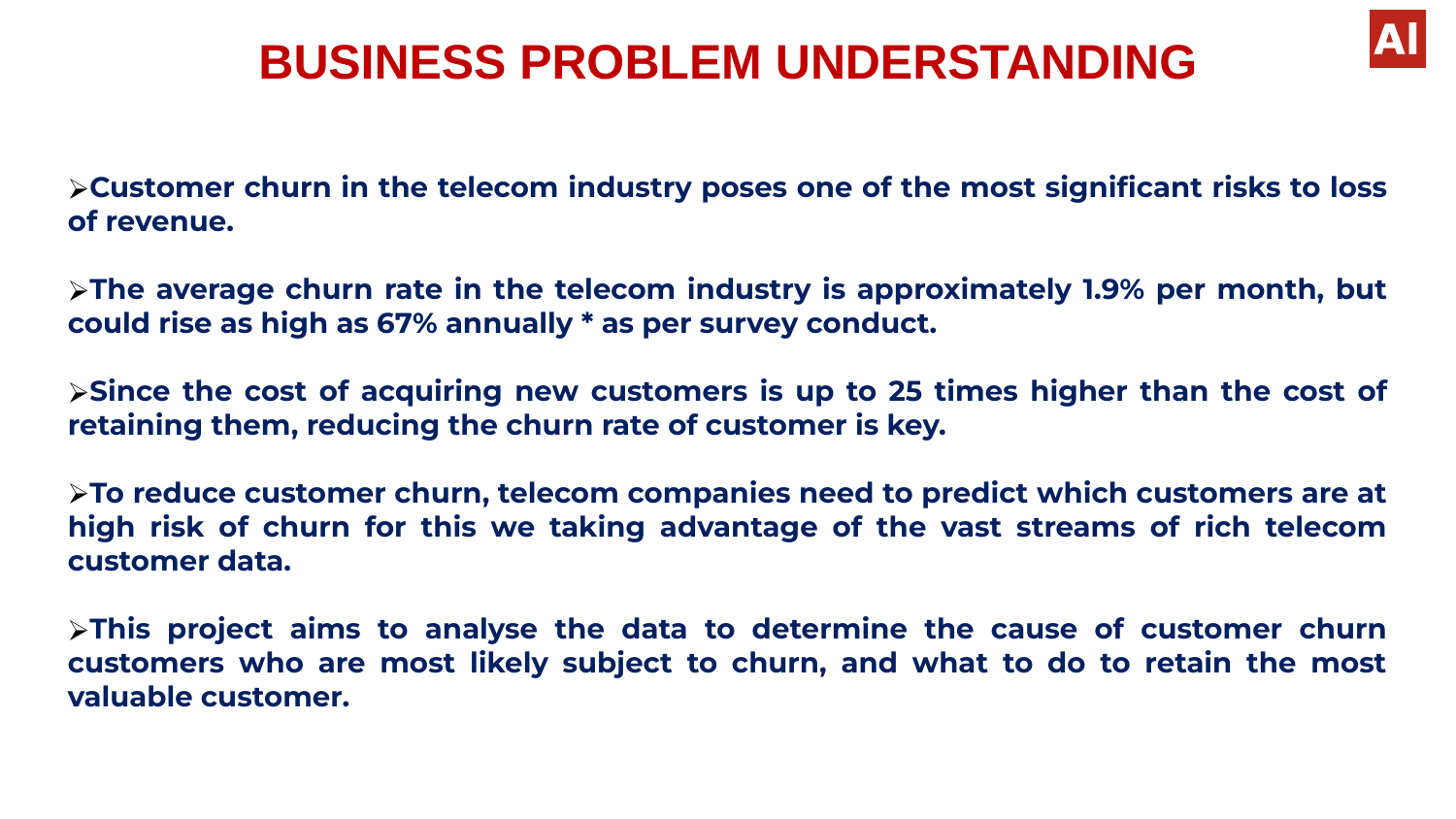

BUSINESS PROBLEM UNDERSTANDING

#
Customer churn in the telecom industry poses one of the most significant risks to loss of revenue.

The average churn rate in the telecom industry is approximately 1.9% per month, but could rise as high as 67% annually * as per survey conduct.

Since the cost of acquiring new customers is up to 25 times higher than the cost of retaining them, reducing the churn rate of customer is key.

To reduce customer churn, telecom companies need to predict which customers are at high risk of churn for this we taking advantage of the vast streams of rich telecom customer data.

This project aims to analyse the data to determine the cause of customer churn customers who are most likely subject to churn, and what to do to retain the most valuable customer.